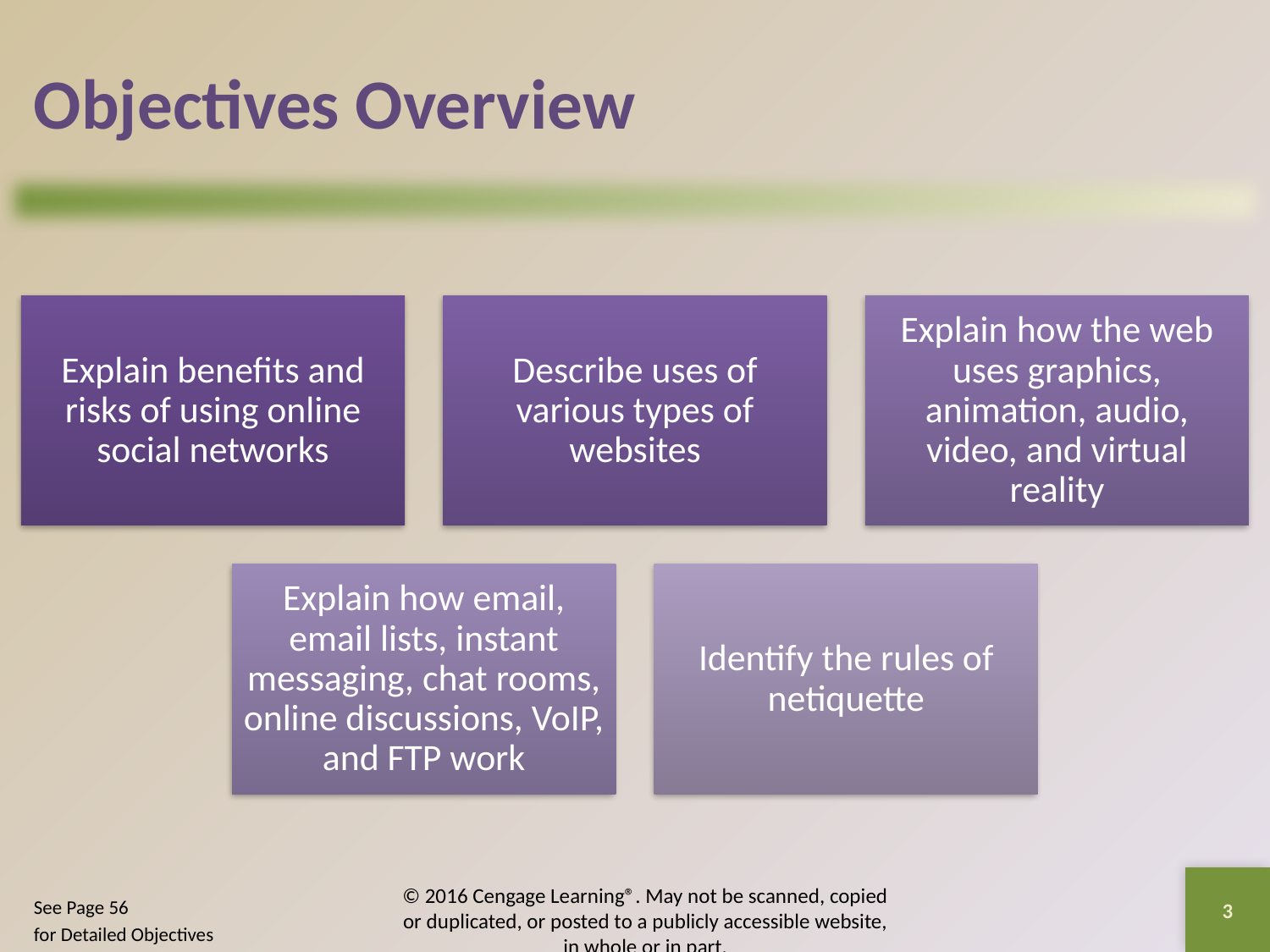

# Objectives Overview
Explain benefits and risks of using online social networks
Describe uses of various types of websites
Explain how the web uses graphics, animation, audio, video, and virtual reality
Explain how email, email lists, instant messaging, chat rooms, online discussions, VoIP, and FTP work
Identify the rules of netiquette
3
See Page 56
for Detailed Objectives
© 2016 Cengage Learning®. May not be scanned, copied or duplicated, or posted to a publicly accessible website, in whole or in part.